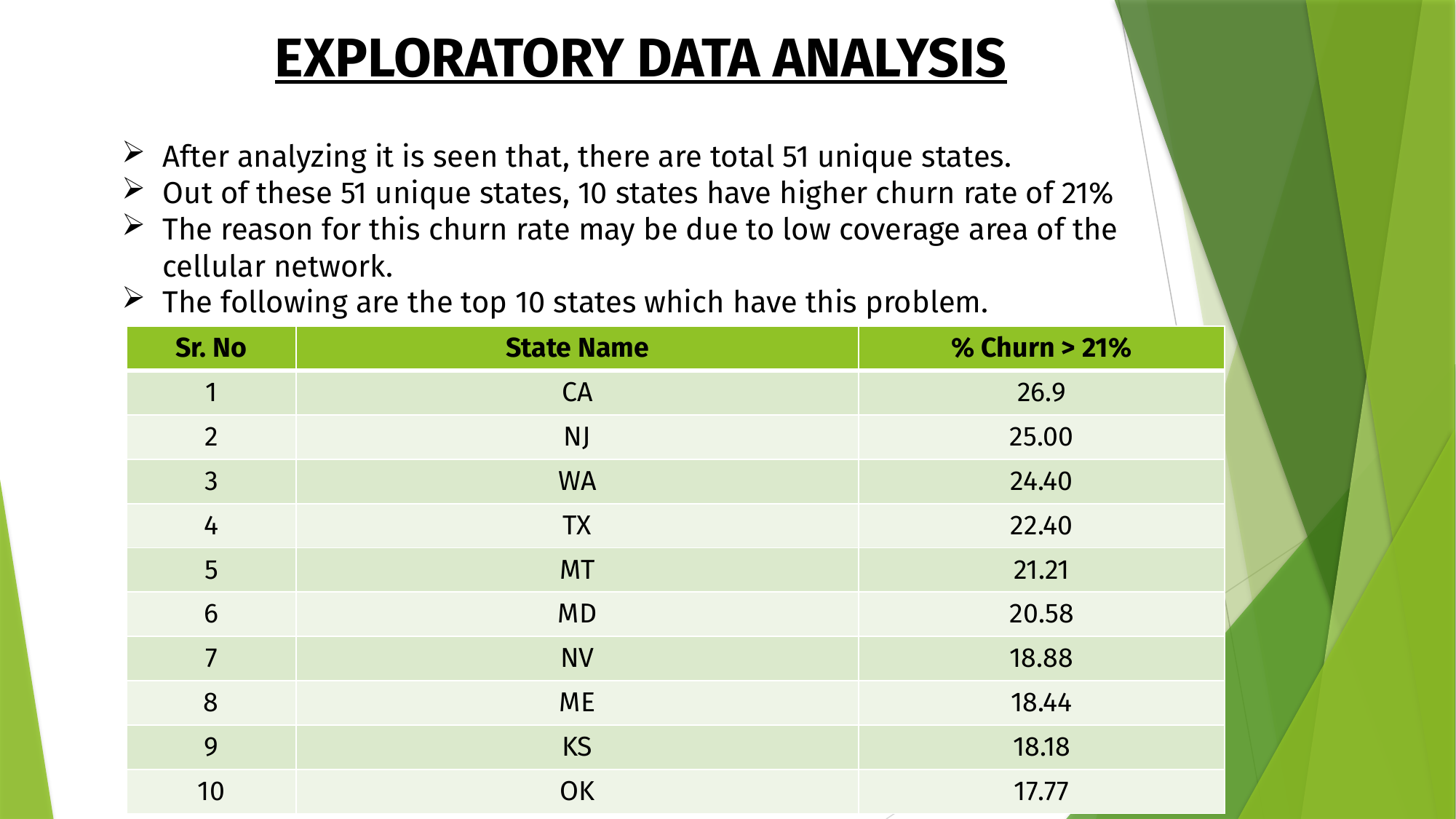

# EXPLORATORY DATA ANALYSIS
After analyzing it is seen that, there are total 51 unique states.
Out of these 51 unique states, 10 states have higher churn rate of 21%
The reason for this churn rate may be due to low coverage area of the cellular network.
The following are the top 10 states which have this problem.
| Sr. No | State Name | % Churn > 21% |
| --- | --- | --- |
| 1 | CA | 26.9 |
| 2 | NJ | 25.00 |
| 3 | WA | 24.40 |
| 4 | TX | 22.40 |
| 5 | MT | 21.21 |
| 6 | MD | 20.58 |
| 7 | NV | 18.88 |
| 8 | ME | 18.44 |
| 9 | KS | 18.18 |
| 10 | OK | 17.77 |